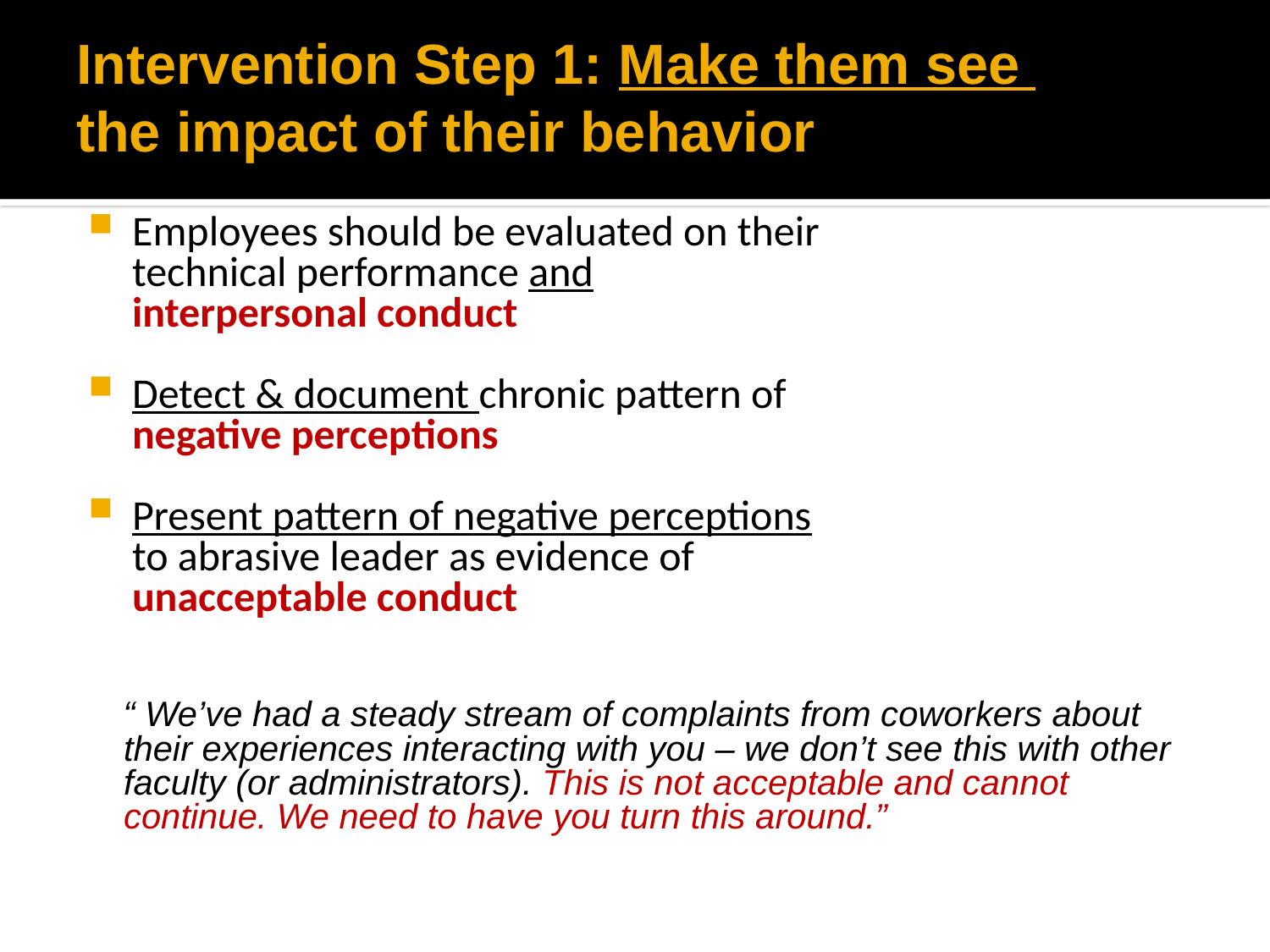

# Intervention Step 1: Make them see the impact of their behavior
Employees should be evaluated on their technical performance and interpersonal conduct

Detect & document chronic pattern of  negative perceptions

Present pattern of negative perceptions to abrasive leader as evidence of unacceptable conduct
    “ We’ve had a steady stream of complaints from coworkers about their experiences interacting with you – we don’t see this with other faculty (or administrators). This is not acceptable and cannot continue. We need to have you turn this around.”